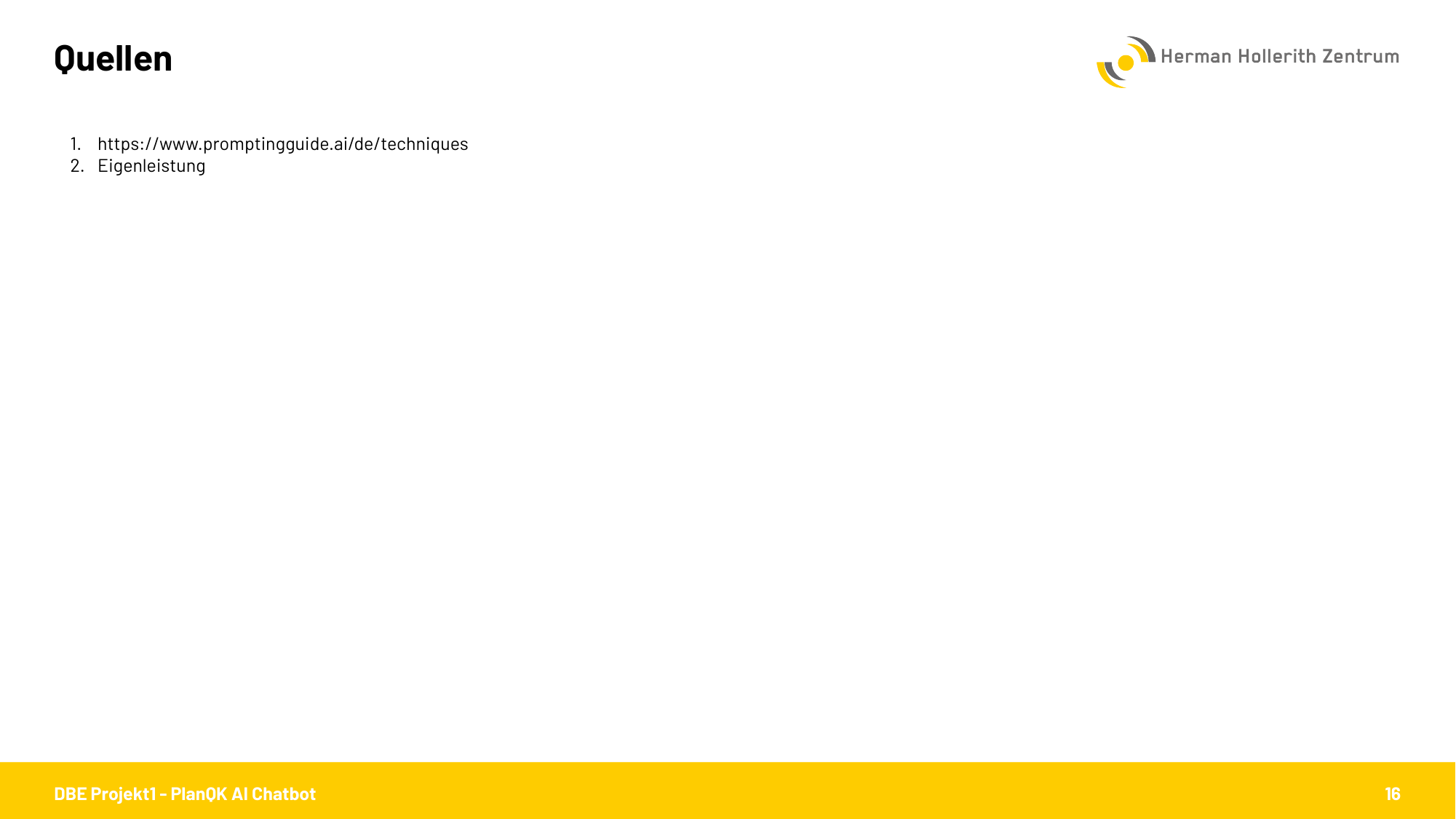

# Quellen
https://www.promptingguide.ai/de/techniques
Eigenleistung
DBE Projekt1 - PlanQK AI Chatbot
16